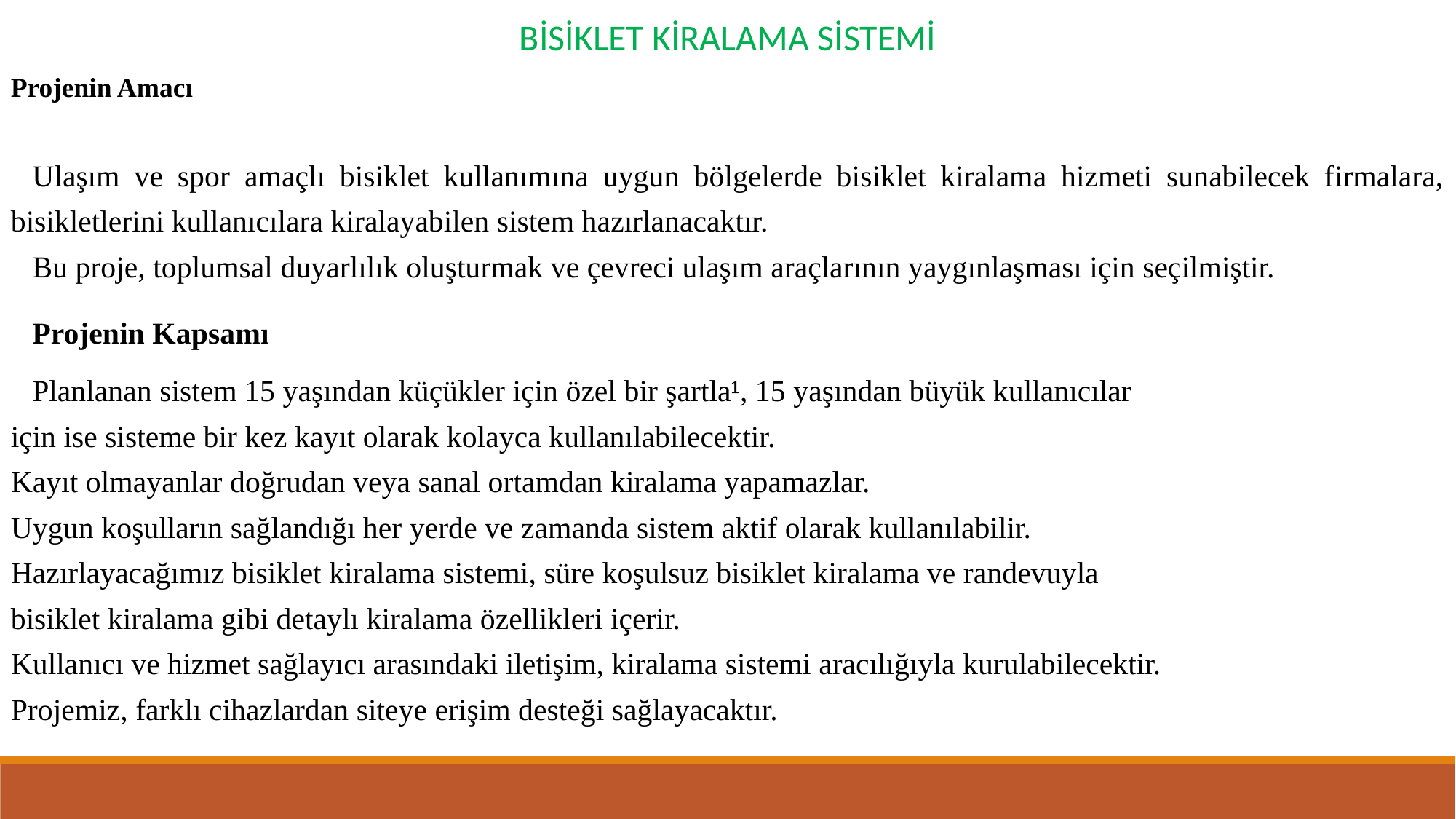

BİSİKLET KİRALAMA SİSTEMİ
Projenin Amacı

Ulaşım ve spor amaçlı bisiklet kullanımına uygun bölgelerde bisiklet kiralama hizmeti sunabilecek firmalara, bisikletlerini kullanıcılara kiralayabilen sistem hazırlanacaktır.
Bu proje, toplumsal duyarlılık oluşturmak ve çevreci ulaşım araçlarının yaygınlaşması için seçilmiştir.
Projenin Kapsamı
Planlanan sistem 15 yaşından küçükler için özel bir şartla¹, 15 yaşından büyük kullanıcılar
için ise sisteme bir kez kayıt olarak kolayca kullanılabilecektir.
Kayıt olmayanlar doğrudan veya sanal ortamdan kiralama yapamazlar.
Uygun koşulların sağlandığı her yerde ve zamanda sistem aktif olarak kullanılabilir.
Hazırlayacağımız bisiklet kiralama sistemi, süre koşulsuz bisiklet kiralama ve randevuyla
bisiklet kiralama gibi detaylı kiralama özellikleri içerir.
Kullanıcı ve hizmet sağlayıcı arasındaki iletişim, kiralama sistemi aracılığıyla kurulabilecektir.
Projemiz, farklı cihazlardan siteye erişim desteği sağlayacaktır.